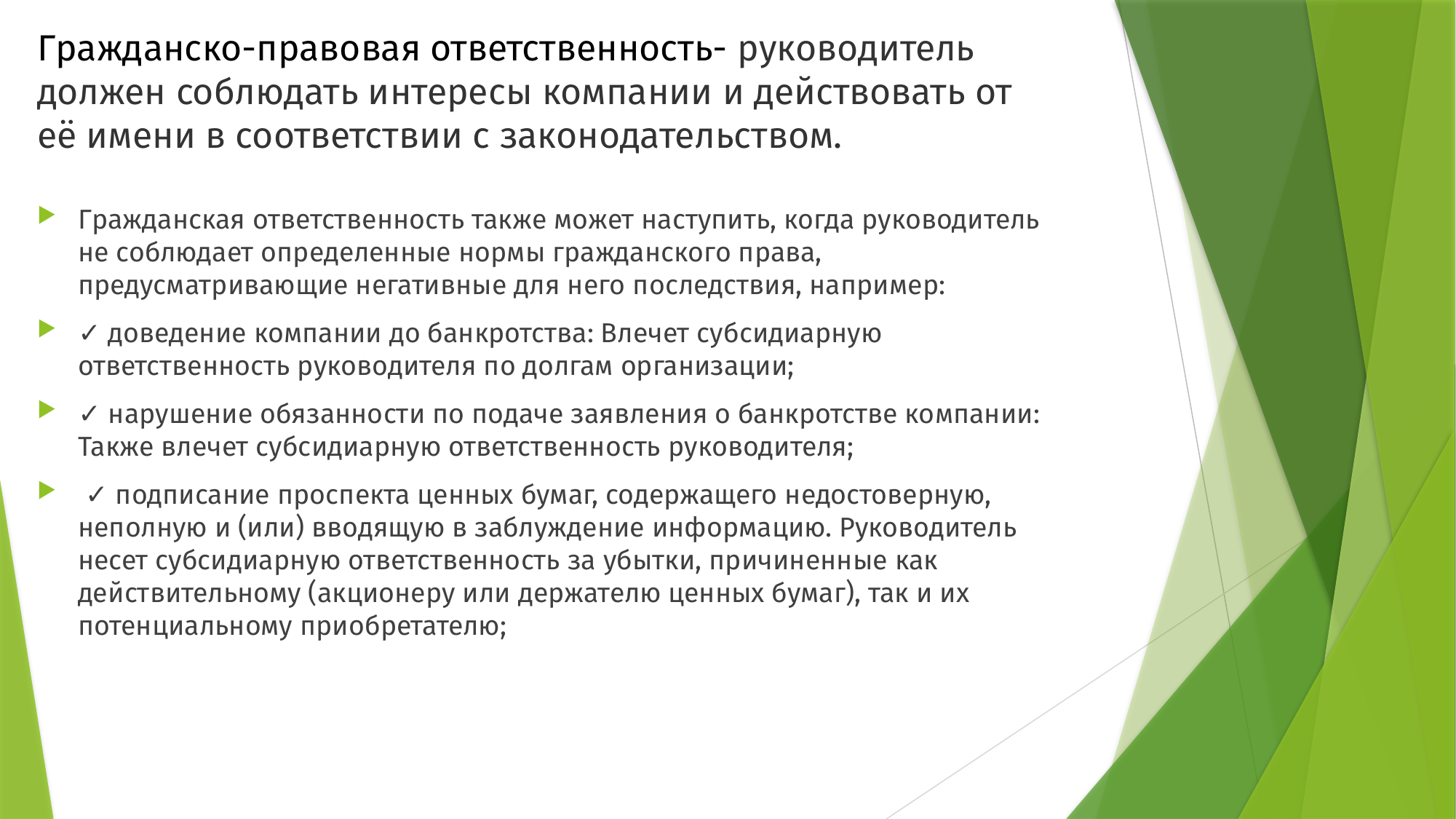

# Гражданско-правовая ответственность- руководитель должен соблюдать интересы компании и действовать от её имени в соответствии с законодательством.
Гражданская ответственность также может наступить, когда руководитель не соблюдает определенные нормы гражданского права, предусматривающие негативные для него последствия, например:
✓ доведение компании до банкротства: Влечет субсидиарную ответственность руководителя по долгам организации;
✓ нарушение обязанности по подаче заявления о банкротстве компании: Также влечет субсидиарную ответственность руководителя;
 ✓ подписание проспекта ценных бумаг, содержащего недостоверную, неполную и (или) вводящую в заблуждение информацию. Руководитель несет субсидиарную ответственность за убытки, причиненные как действительному (акционеру или держателю ценных бумаг), так и их потенциальному приобретателю;